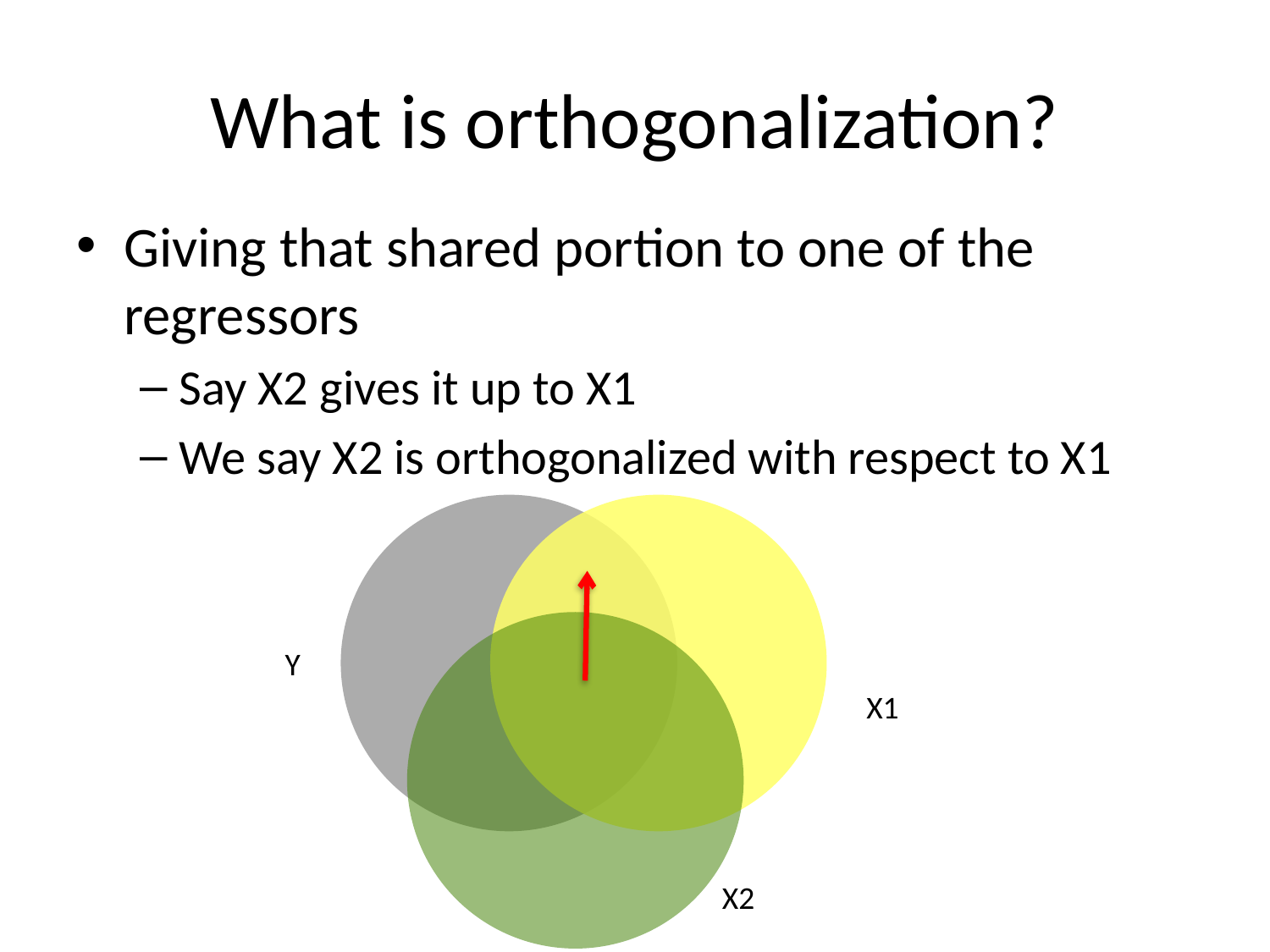

# What is orthogonalization?
Giving that shared portion to one of the regressors
Say X2 gives it up to X1
We say X2 is orthogonalized with respect to X1

Y
X1
X2